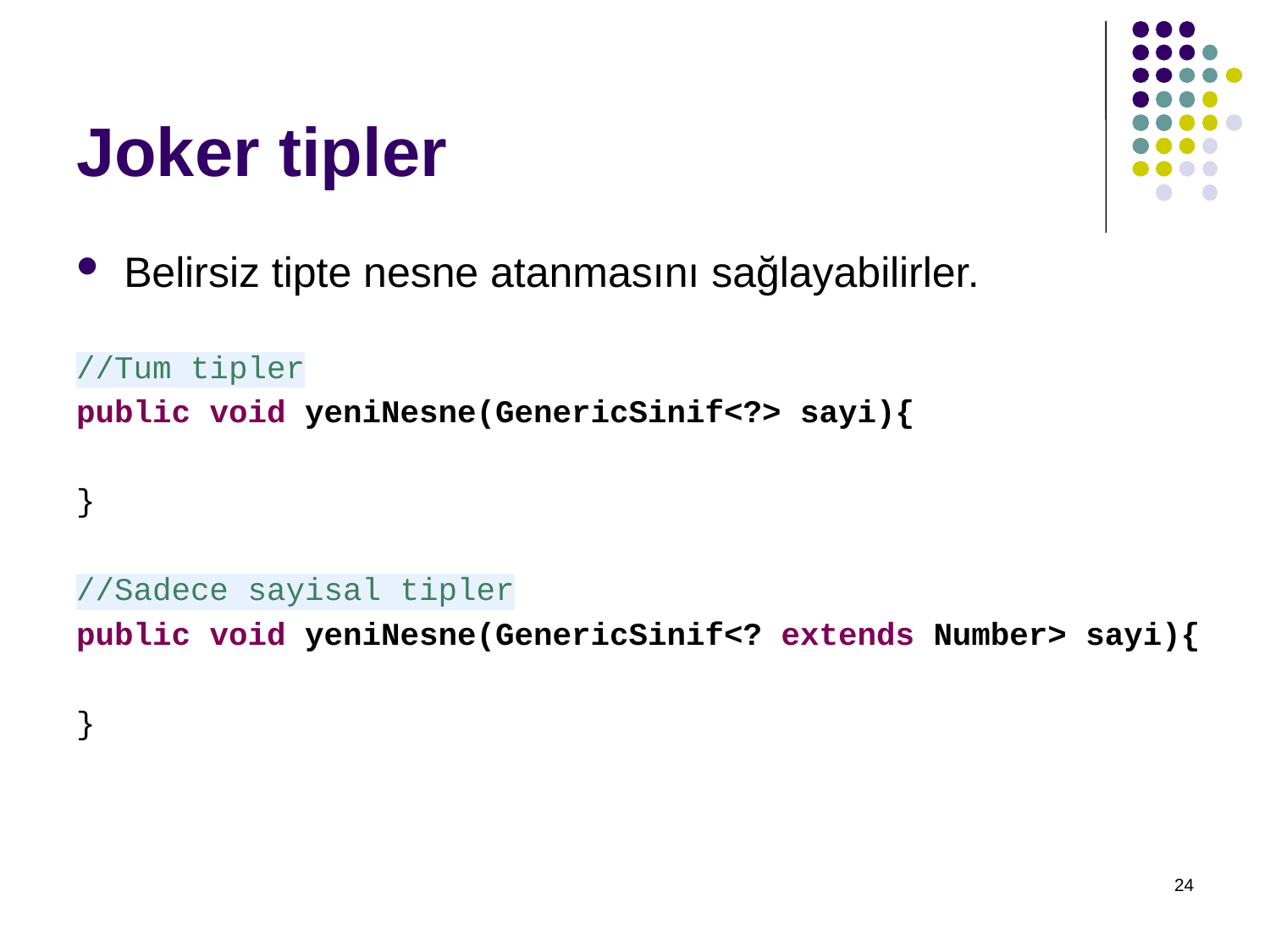

# Joker tipler
Belirsiz tipte nesne atanmasını sağlayabilirler.

//Tum tipler
public void yeniNesne(GenericSinif<?> sayi){

}

//Sadece sayisal tipler
public void yeniNesne(GenericSinif<? extends Number> sayi){

}

24